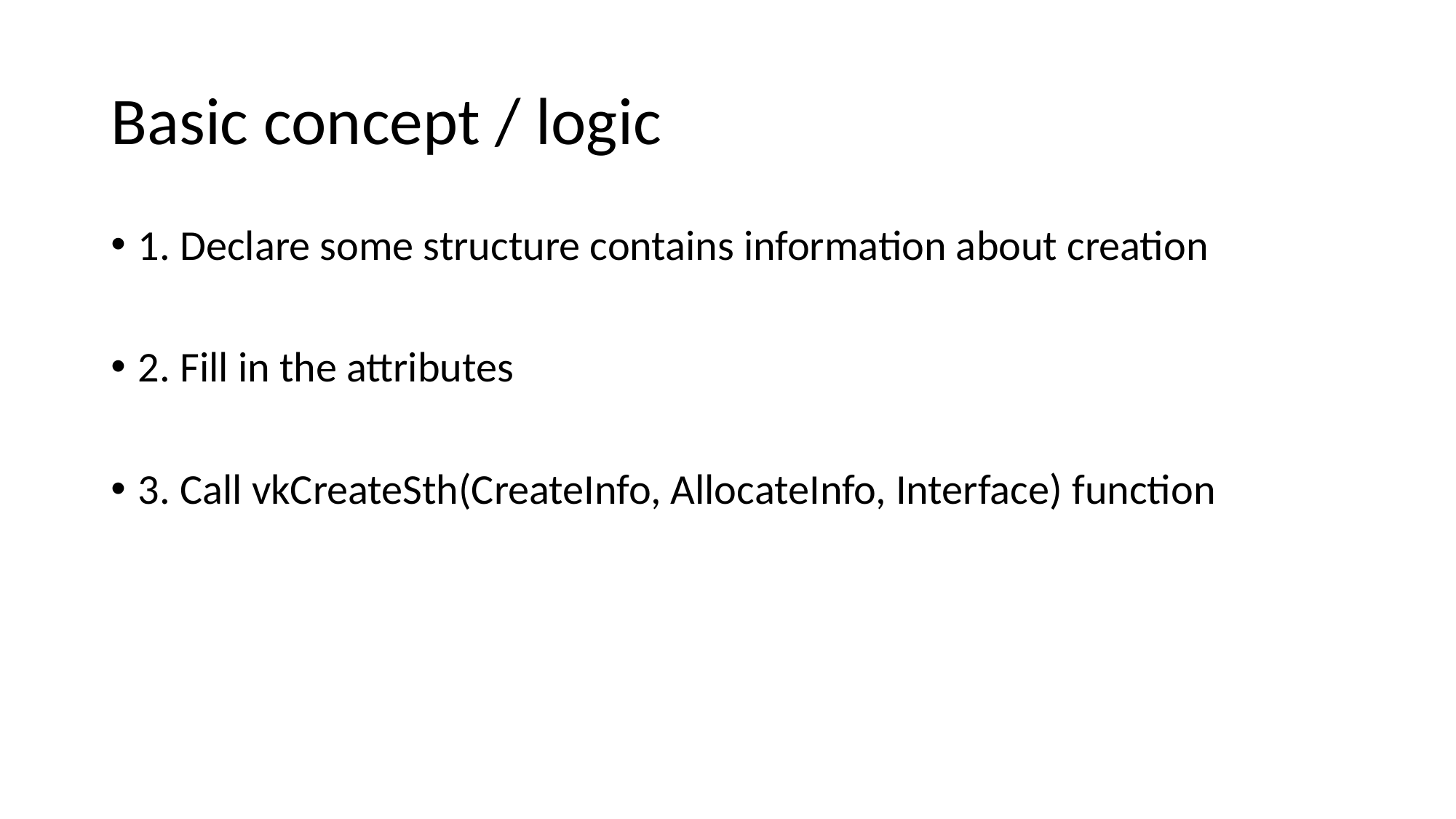

# Basic concept / logic
1. Declare some structure contains information about creation

2. Fill in the attributes

3. Call vkCreateSth(CreateInfo, AllocateInfo, Interface) function